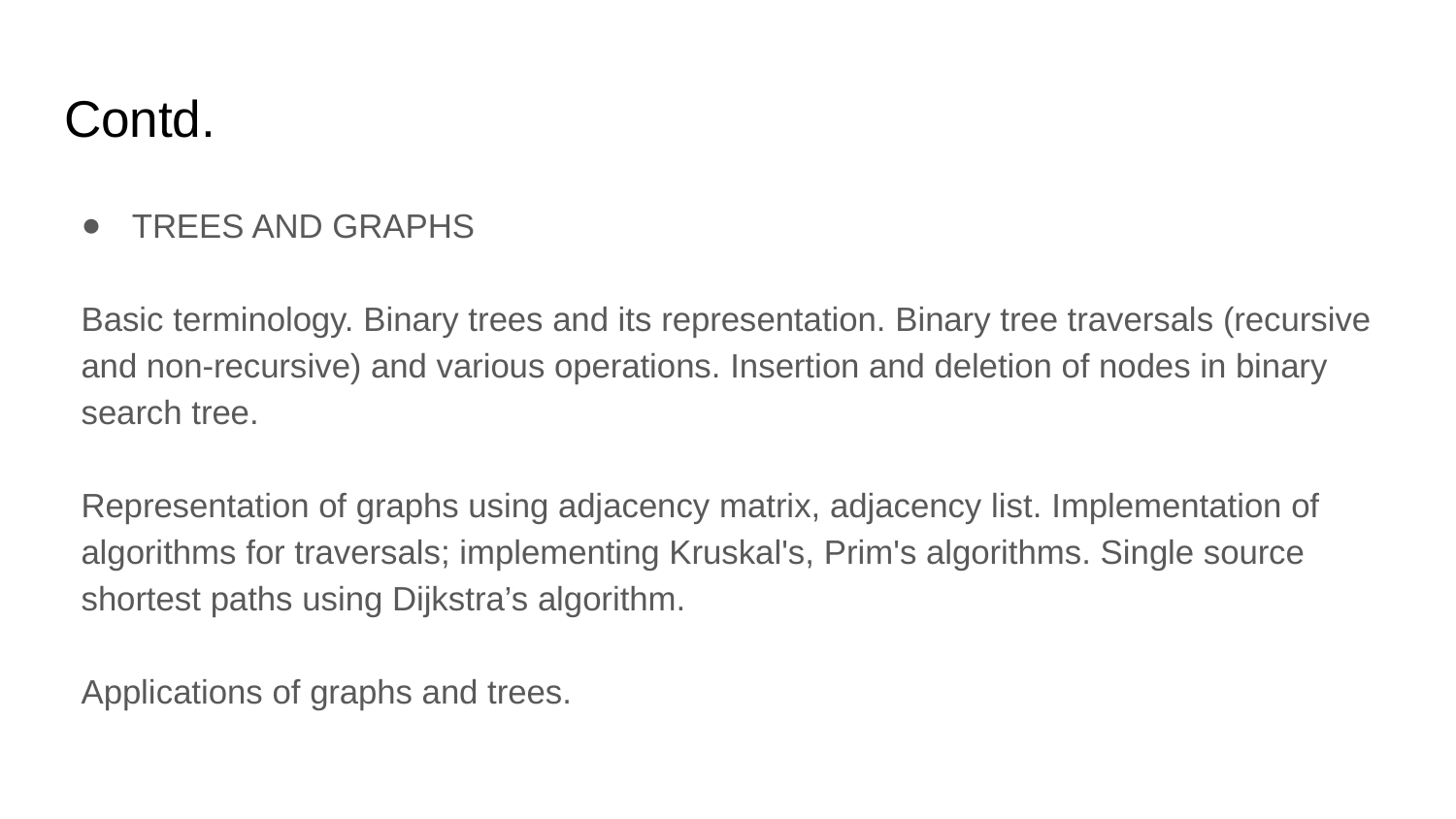

# Contd.
TREES AND GRAPHS

Basic terminology. Binary trees and its representation. Binary tree traversals (recursive and non-recursive) and various operations. Insertion and deletion of nodes in binary search tree.

Representation of graphs using adjacency matrix, adjacency list. Implementation of algorithms for traversals; implementing Kruskal's, Prim's algorithms. Single source shortest paths using Dijkstra’s algorithm.

Applications of graphs and trees.